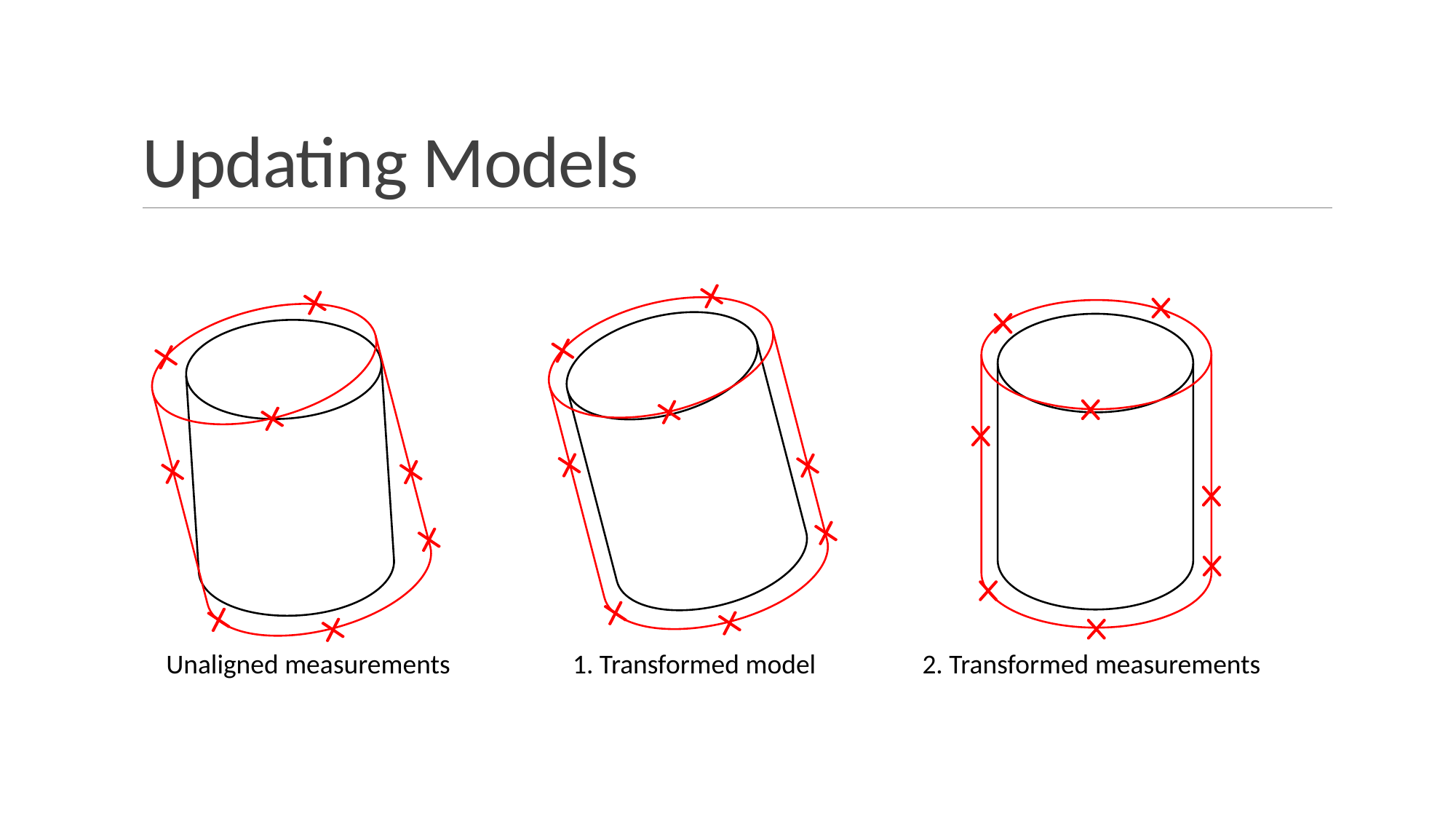

# Updating Models

Unaligned measurements
1. Transformed model
2. Transformed measurements